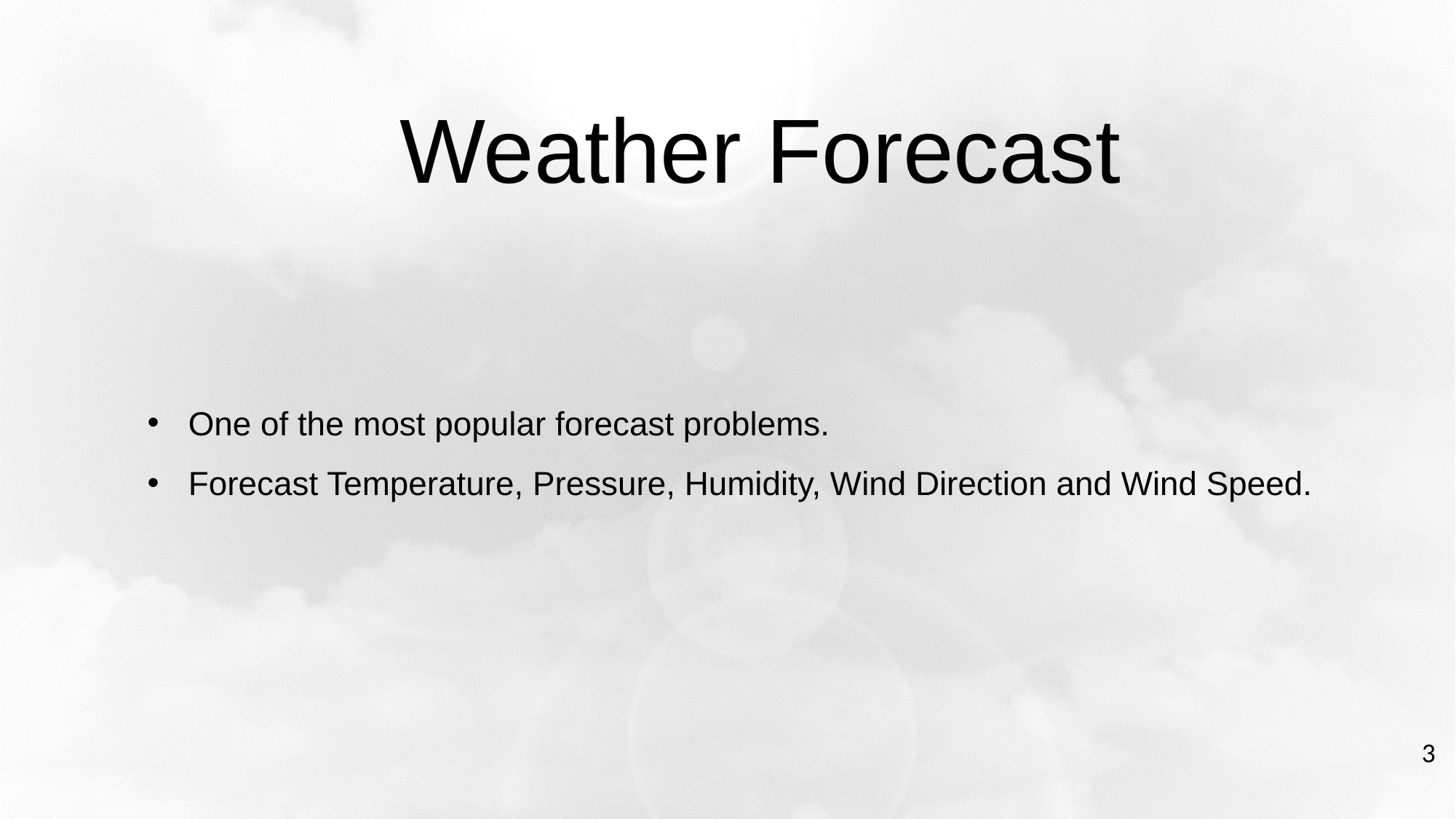

Weather Forecast
One of the most popular forecast problems.
Forecast Temperature, Pressure, Humidity, Wind Direction and Wind Speed.
3